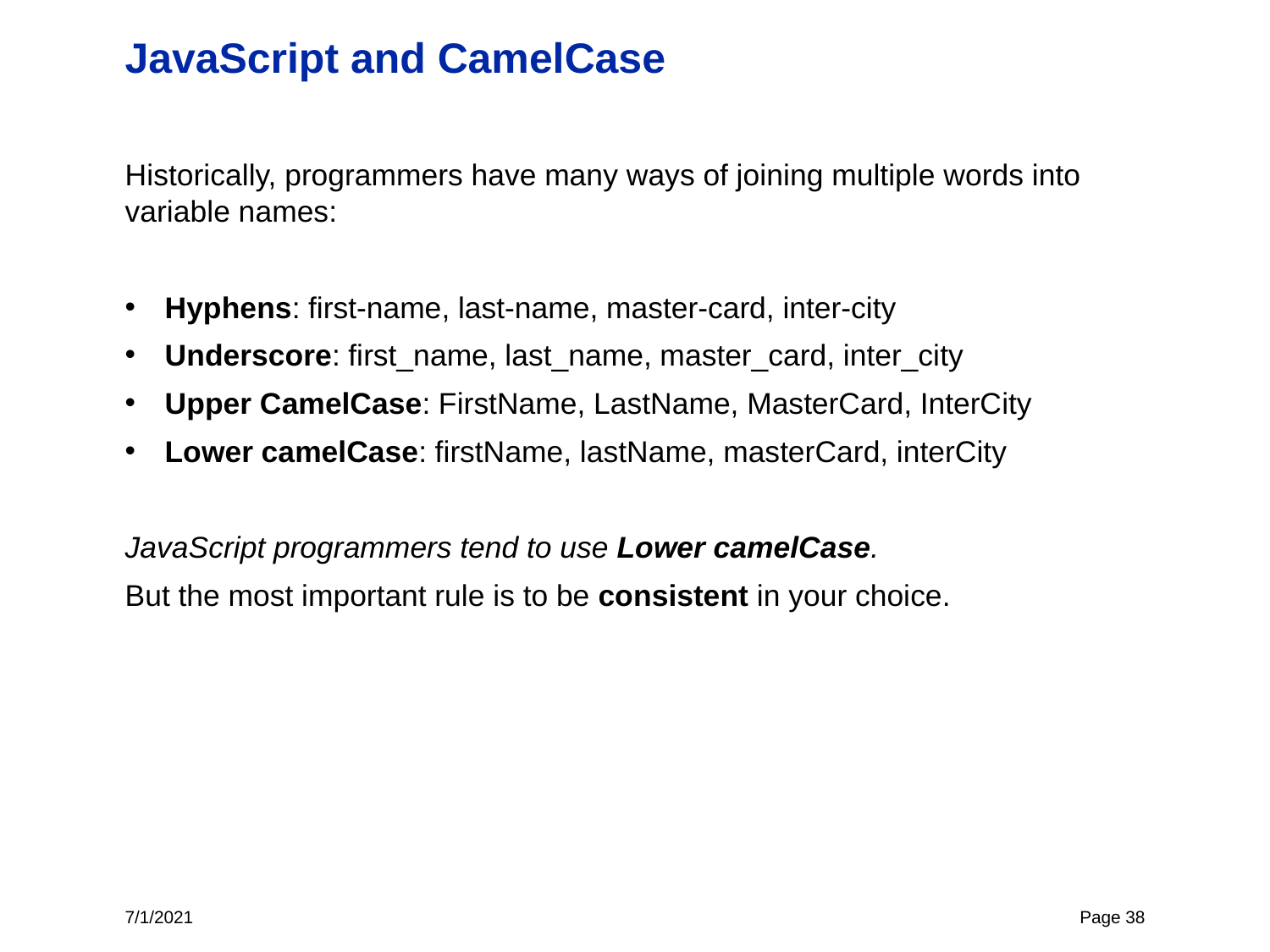

# JavaScript and CamelCase
Historically, programmers have many ways of joining multiple words into variable names:

Hyphens: first-name, last-name, master-card, inter-city
Underscore: first_name, last_name, master_card, inter_city
Upper CamelCase: FirstName, LastName, MasterCard, InterCity
Lower camelCase: firstName, lastName, masterCard, interCity

JavaScript programmers tend to use Lower camelCase.
But the most important rule is to be consistent in your choice.

7/1/2021

Page 38